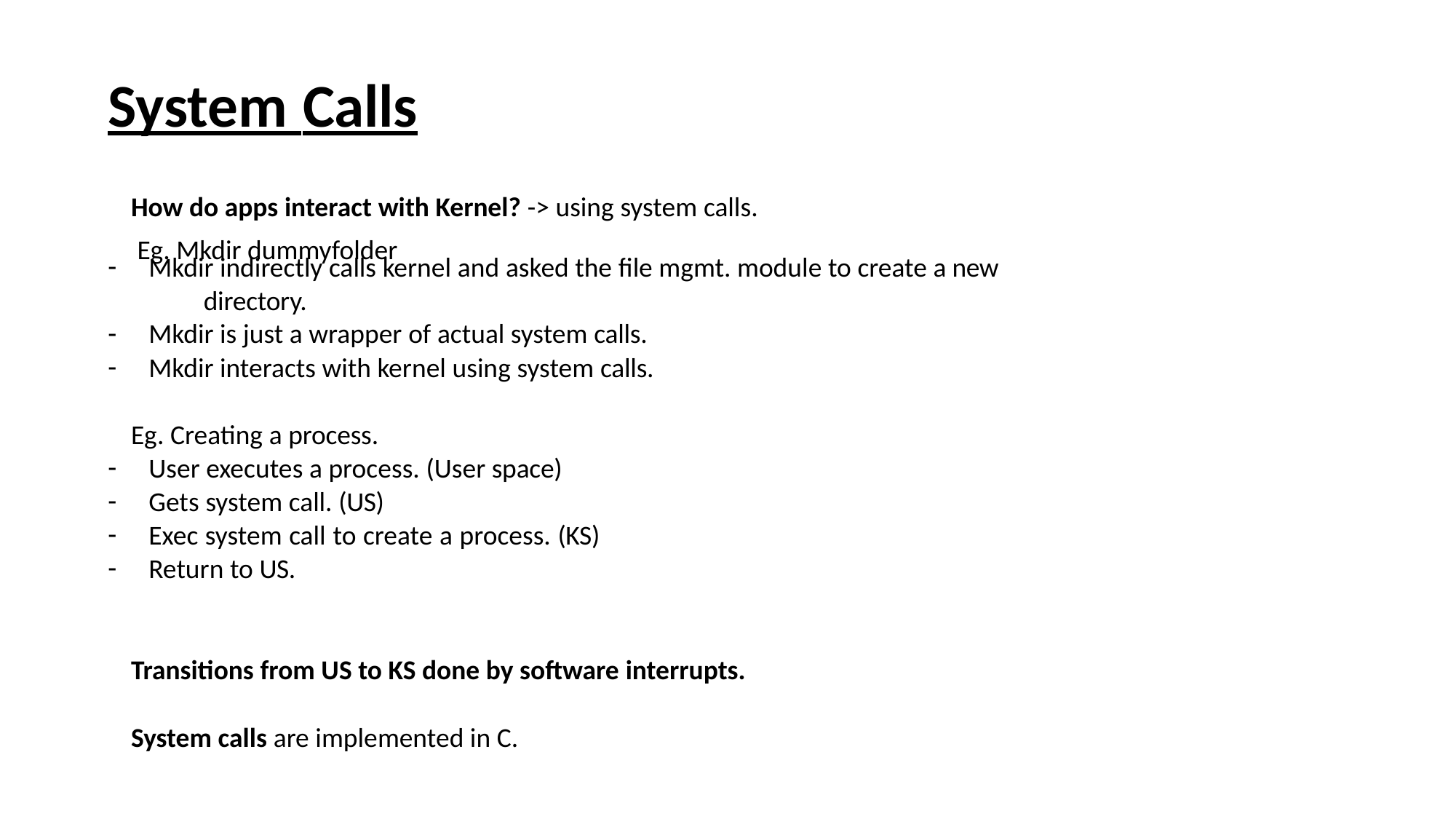

System Calls
How do apps interact with Kernel? -> using system calls.
 Eg. Mkdir dummyfolder
Mkdir indirectly calls kernel and asked the file mgmt. module to create a new
directory.
Mkdir is just a wrapper of actual system calls.
Mkdir interacts with kernel using system calls.

Eg. Creating a process.
User executes a process. (User space)
Gets system call. (US)
Exec system call to create a process. (KS)
Return to US.

Transitions from US to KS done by software interrupts. System calls are implemented in C.